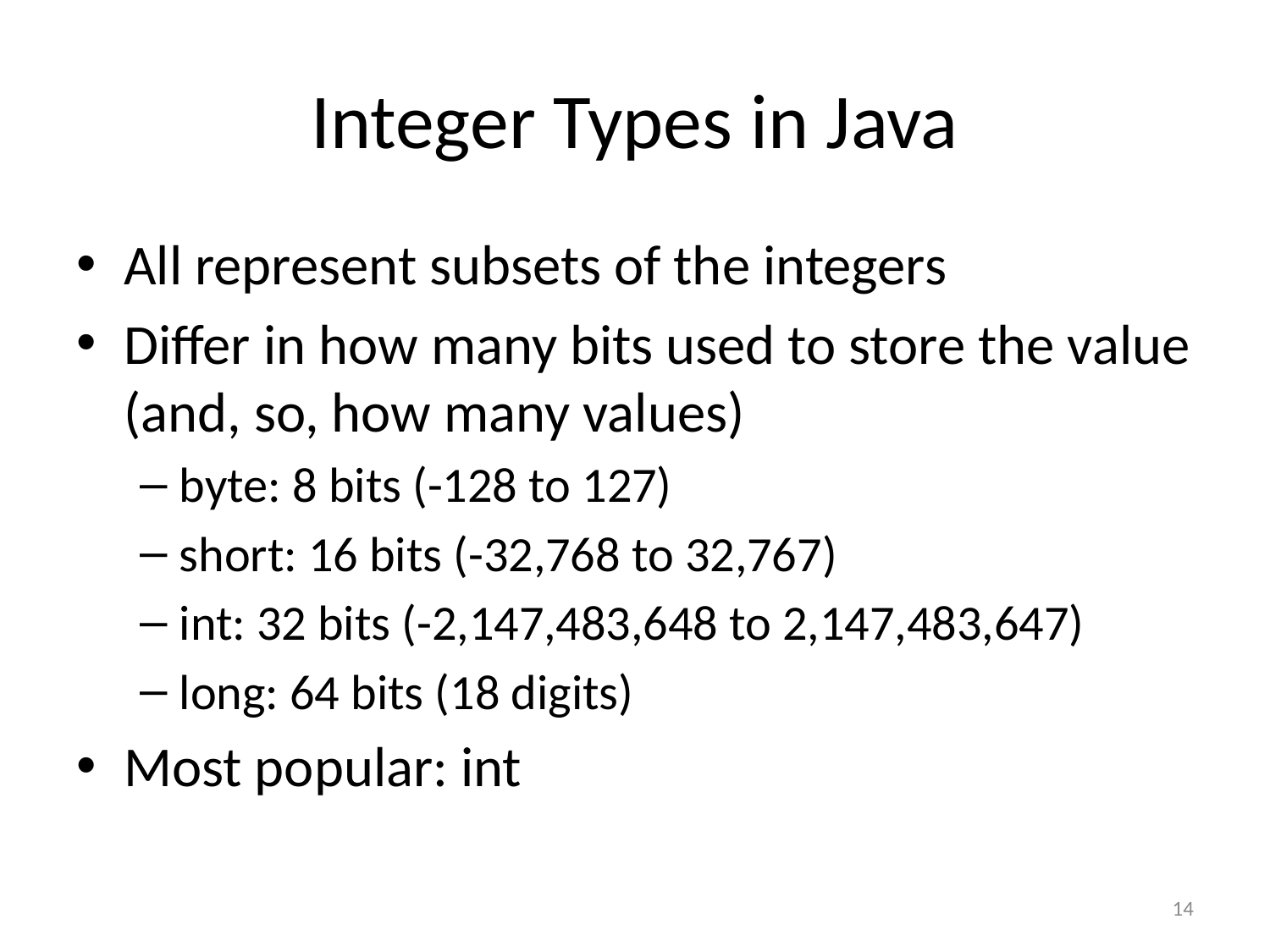

# Integer Types in Java
All represent subsets of the integers
Differ in how many bits used to store the value (and, so, how many values)
byte: 8 bits (-128 to 127)
short: 16 bits (-32,768 to 32,767)
int: 32 bits (-2,147,483,648 to 2,147,483,647)
long: 64 bits (18 digits)
Most popular: int
14